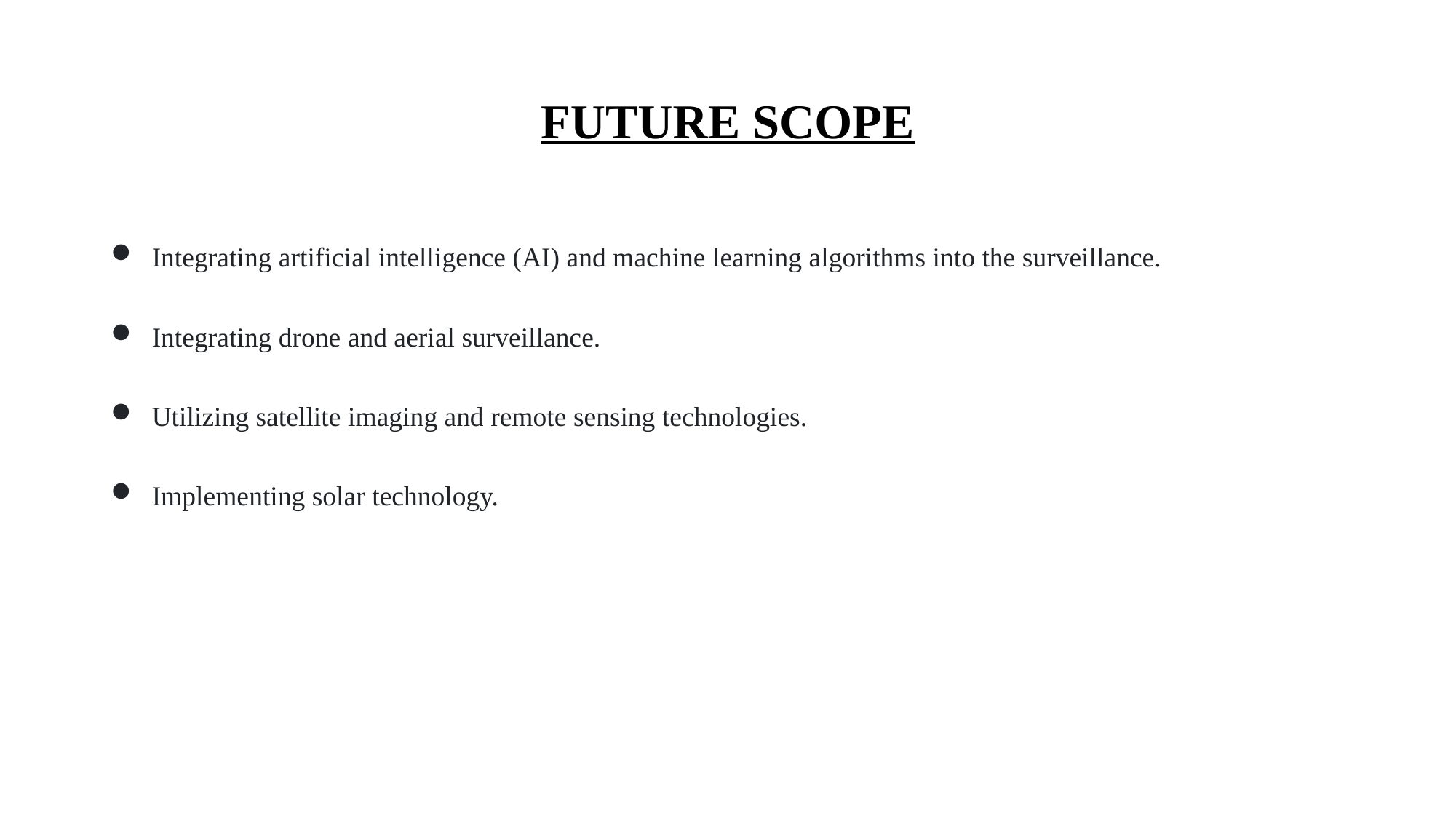

# FUTURE SCOPE
Integrating artificial intelligence (AI) and machine learning algorithms into the surveillance.
Integrating drone and aerial surveillance.
Utilizing satellite imaging and remote sensing technologies.
Implementing solar technology.